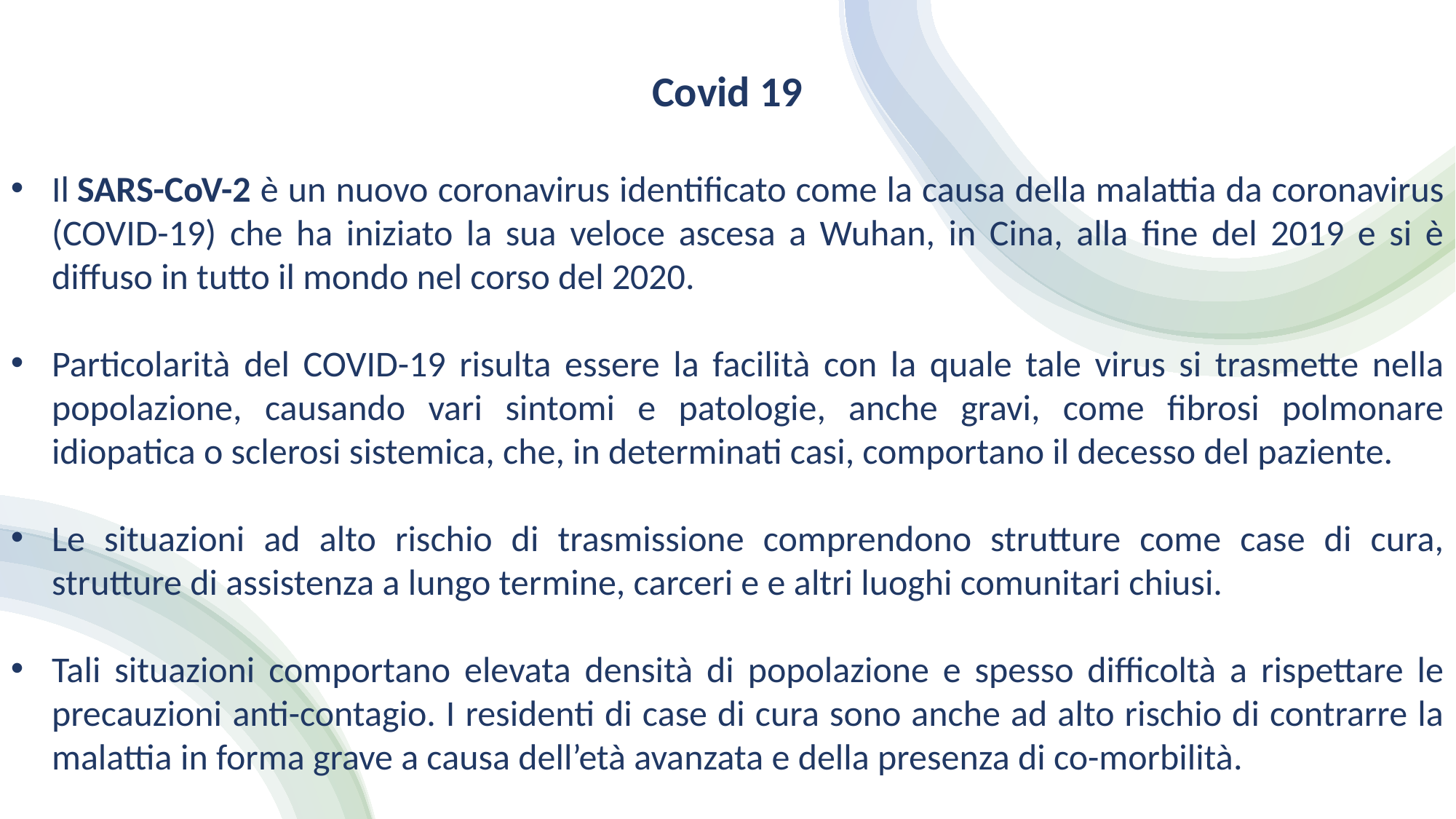

Covid 19

Il SARS-CoV-2 è un nuovo coronavirus identificato come la causa della malattia da coronavirus (COVID-19) che ha iniziato la sua veloce ascesa a Wuhan, in Cina, alla fine del 2019 e si è diffuso in tutto il mondo nel corso del 2020.

Particolarità del COVID-19 risulta essere la facilità con la quale tale virus si trasmette nella popolazione, causando vari sintomi e patologie, anche gravi, come fibrosi polmonare idiopatica o sclerosi sistemica, che, in determinati casi, comportano il decesso del paziente.

Le situazioni ad alto rischio di trasmissione comprendono strutture come case di cura, strutture di assistenza a lungo termine, carceri e e altri luoghi comunitari chiusi.

Tali situazioni comportano elevata densità di popolazione e spesso difficoltà a rispettare le precauzioni anti-contagio. I residenti di case di cura sono anche ad alto rischio di contrarre la malattia in forma grave a causa dell’età avanzata e della presenza di co-morbilità.